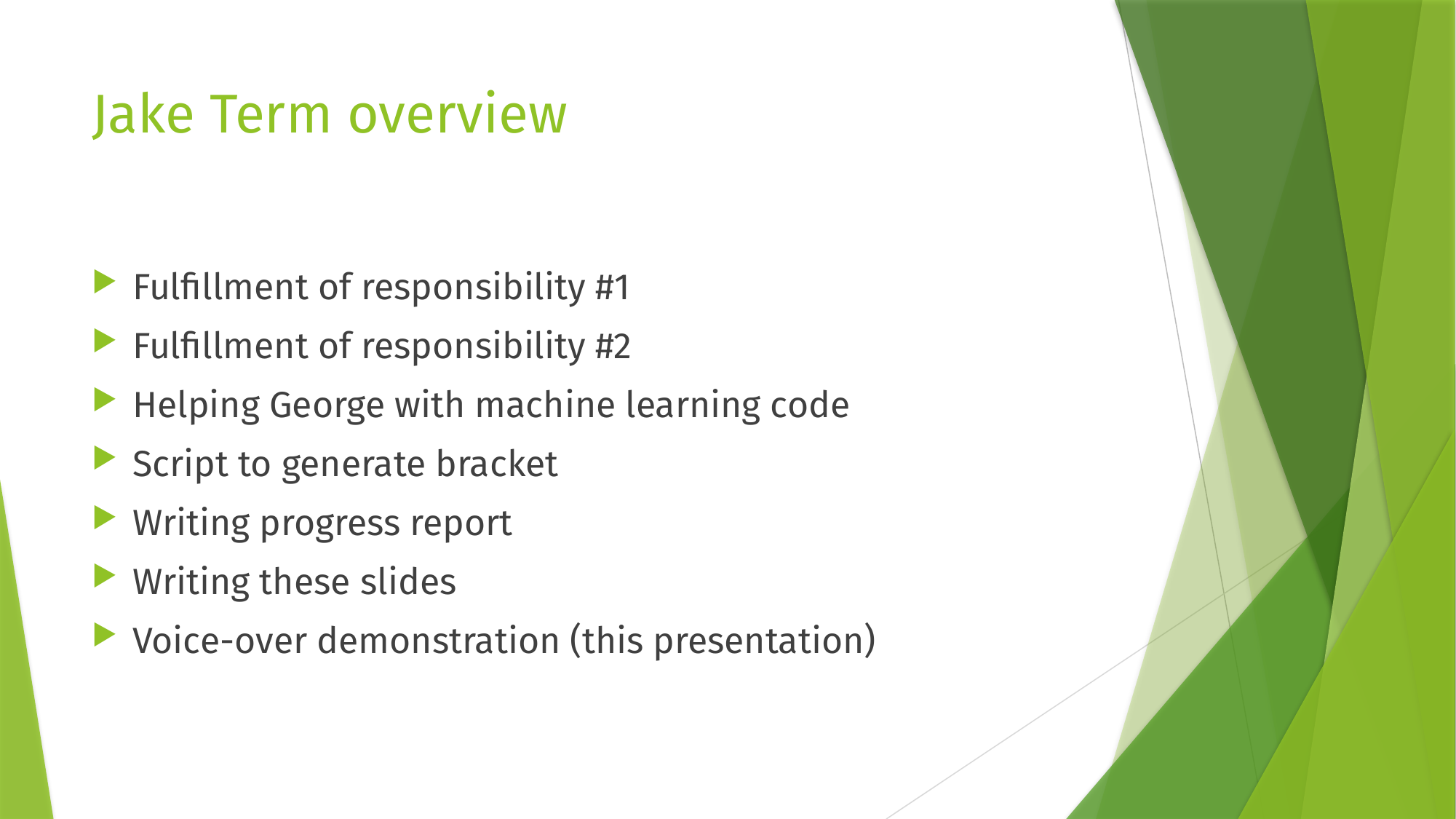

# Jake Term overview
Fulfillment of responsibility #1
Fulfillment of responsibility #2
Helping George with machine learning code
Script to generate bracket
Writing progress report
Writing these slides
Voice-over demonstration (this presentation)